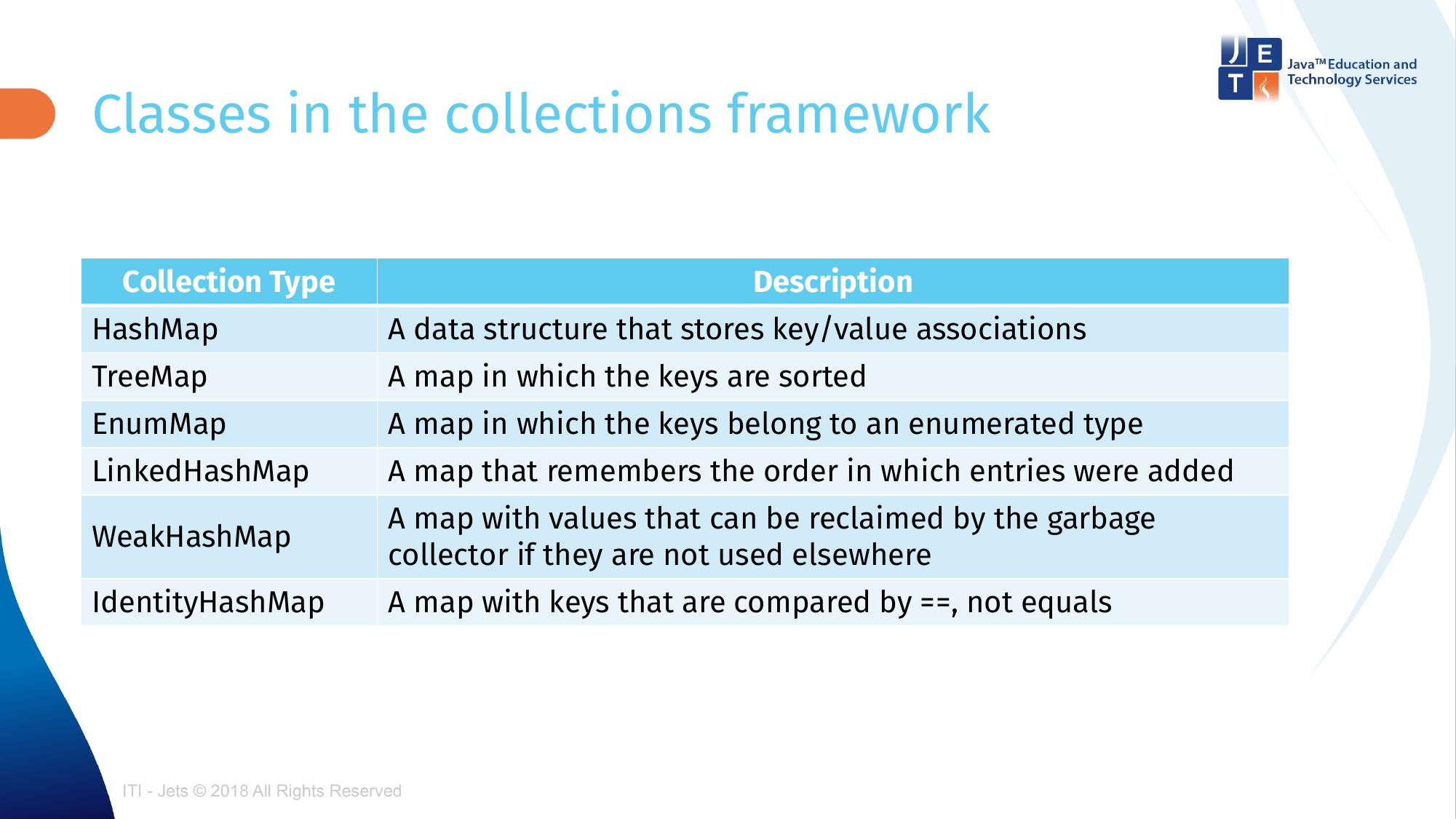

# Classes in the collections framework
| Collection Type | Description |
| --- | --- |
| HashMap | A data structure that stores key/value associations |
| TreeMap | A map in which the keys are sorted |
| EnumMap | A map in which the keys belong to an enumerated type |
| LinkedHashMap | A map that remembers the order in which entries were added |
| WeakHashMap | A map with values that can be reclaimed by the garbage collector if they are not used elsewhere |
| IdentityHashMap | A map with keys that are compared by ==, not equals |